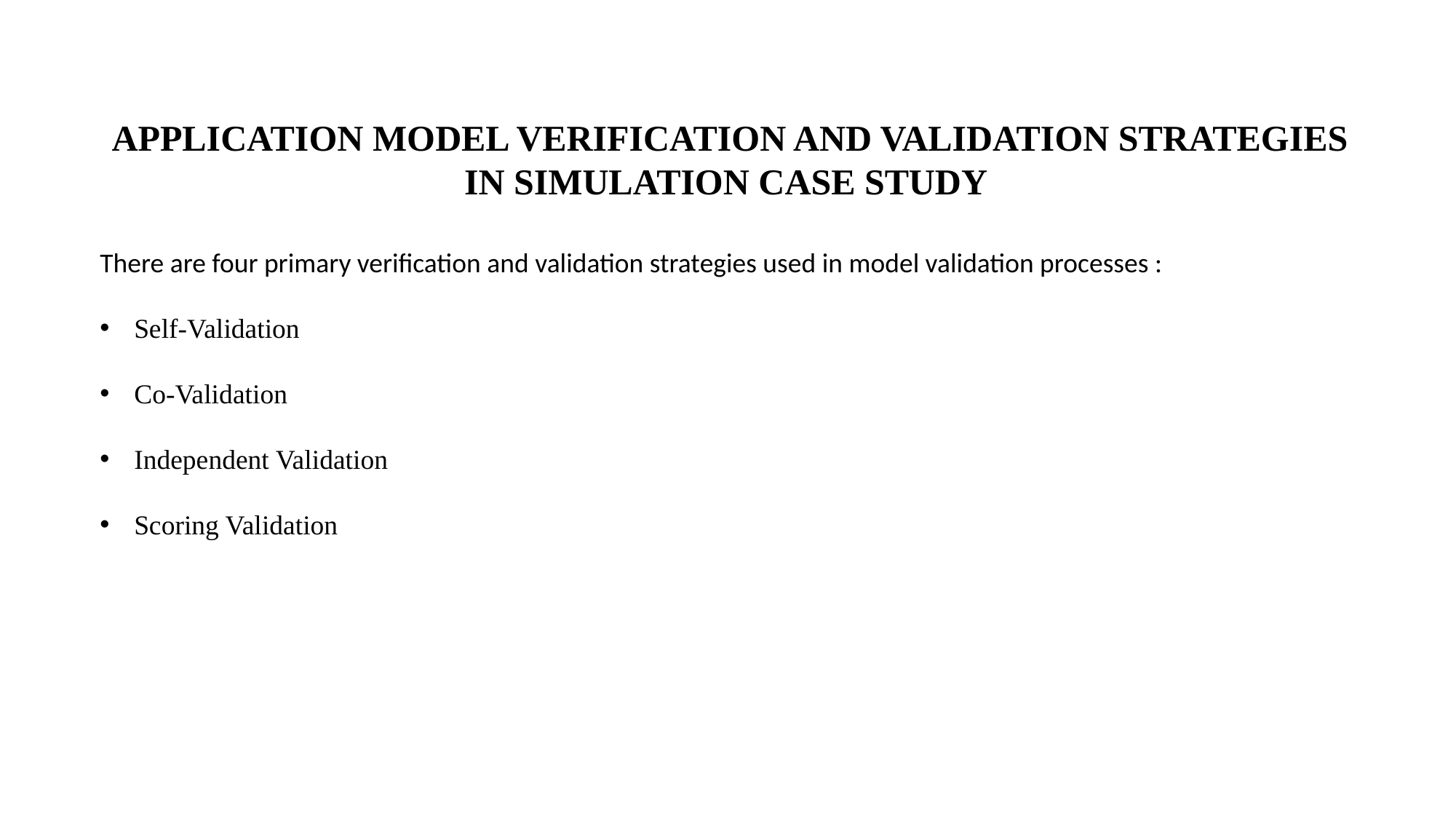

APPLICATION MODEL VERIFICATION AND VALIDATION STRATEGIES IN SIMULATION CASE STUDY

There are four primary verification and validation strategies used in model validation processes :

Self-Validation

Co-Validation

Independent Validation

Scoring Validation